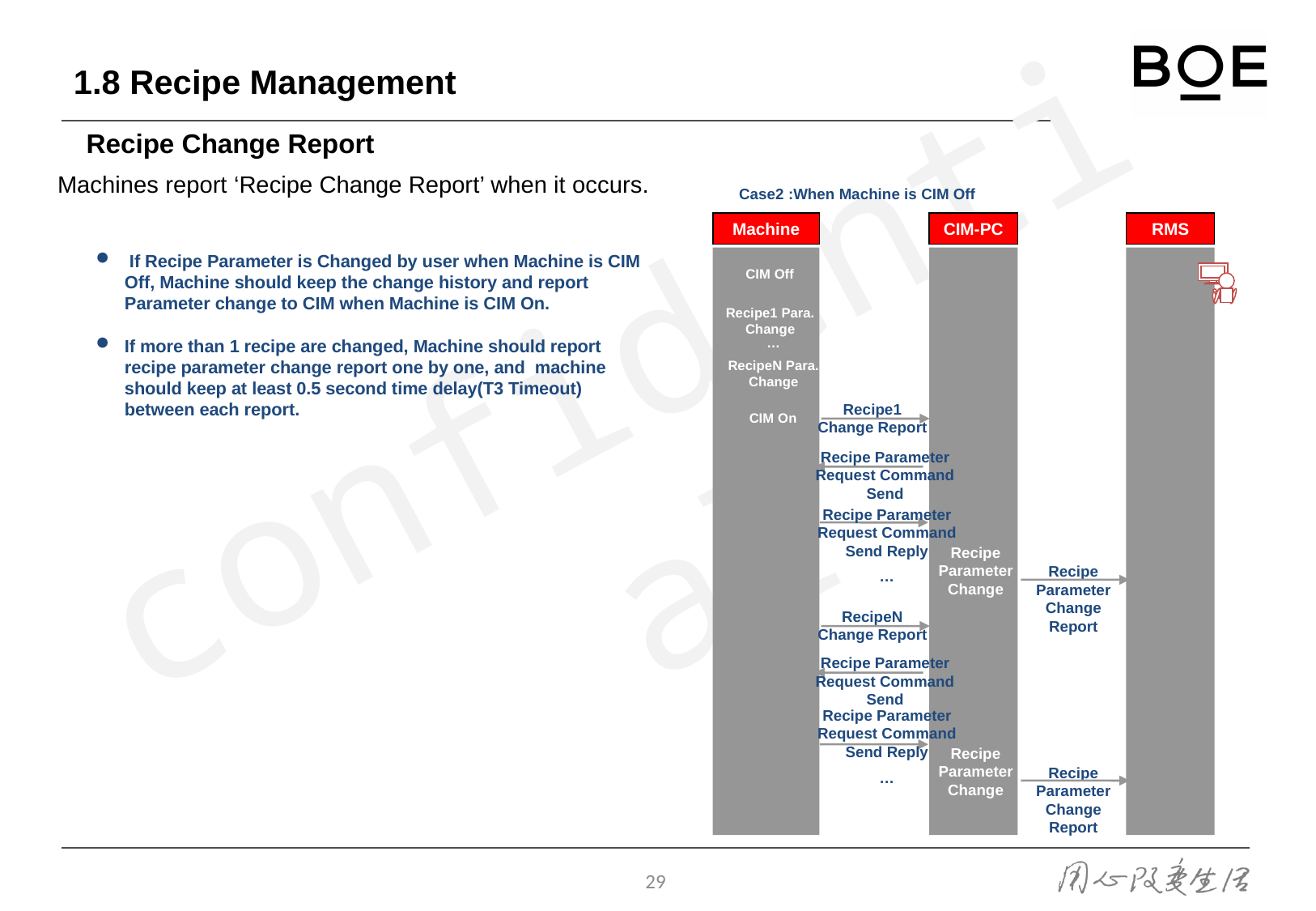

# 1.8 Recipe Management
Recipe Change Report
Machines report ‘Recipe Change Report’ when it occurs.
Case2 :When Machine is CIM Off
Machine
CIM-PC
RMS
 If Recipe Parameter is Changed by user when Machine is CIM Off, Machine should keep the change history and report Parameter change to CIM when Machine is CIM On.

If more than 1 recipe are changed, Machine should report  recipe parameter change report one by one, and  machine should keep at least 0.5 second time delay(T3 Timeout) between each report.

CIM Off

Recipe1 Para. Change
…
RecipeN Para. Change
Recipe1 Change Report
CIM On

Recipe Parameter Request Command Send

Recipe Parameter Request Command Send Reply
…

Recipe Parameter Change
Recipe Parameter Change Report

RecipeN Change Report

Recipe Parameter Request Command Send

Recipe Parameter Request Command Send Reply
…
Recipe Parameter Change

Recipe Parameter Change Report